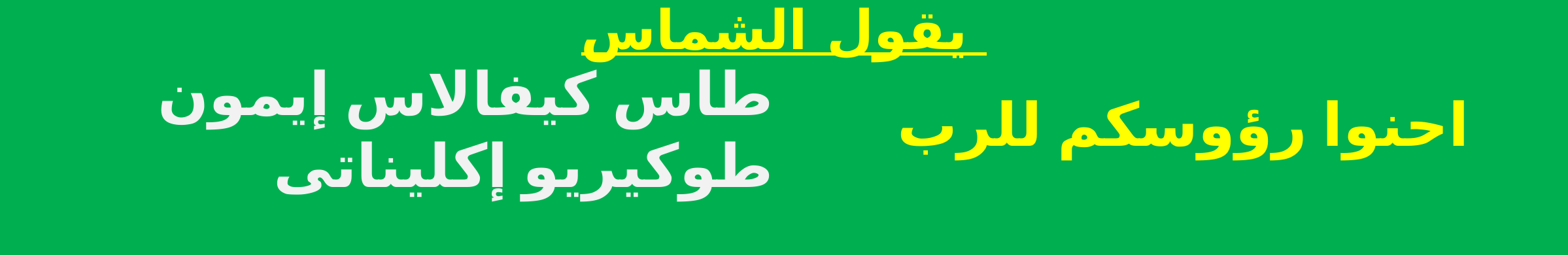

يقول الشماس
طاس كيفالاس إيمون طوكيريو إكليناتى
احنوا رؤوسكم للرب